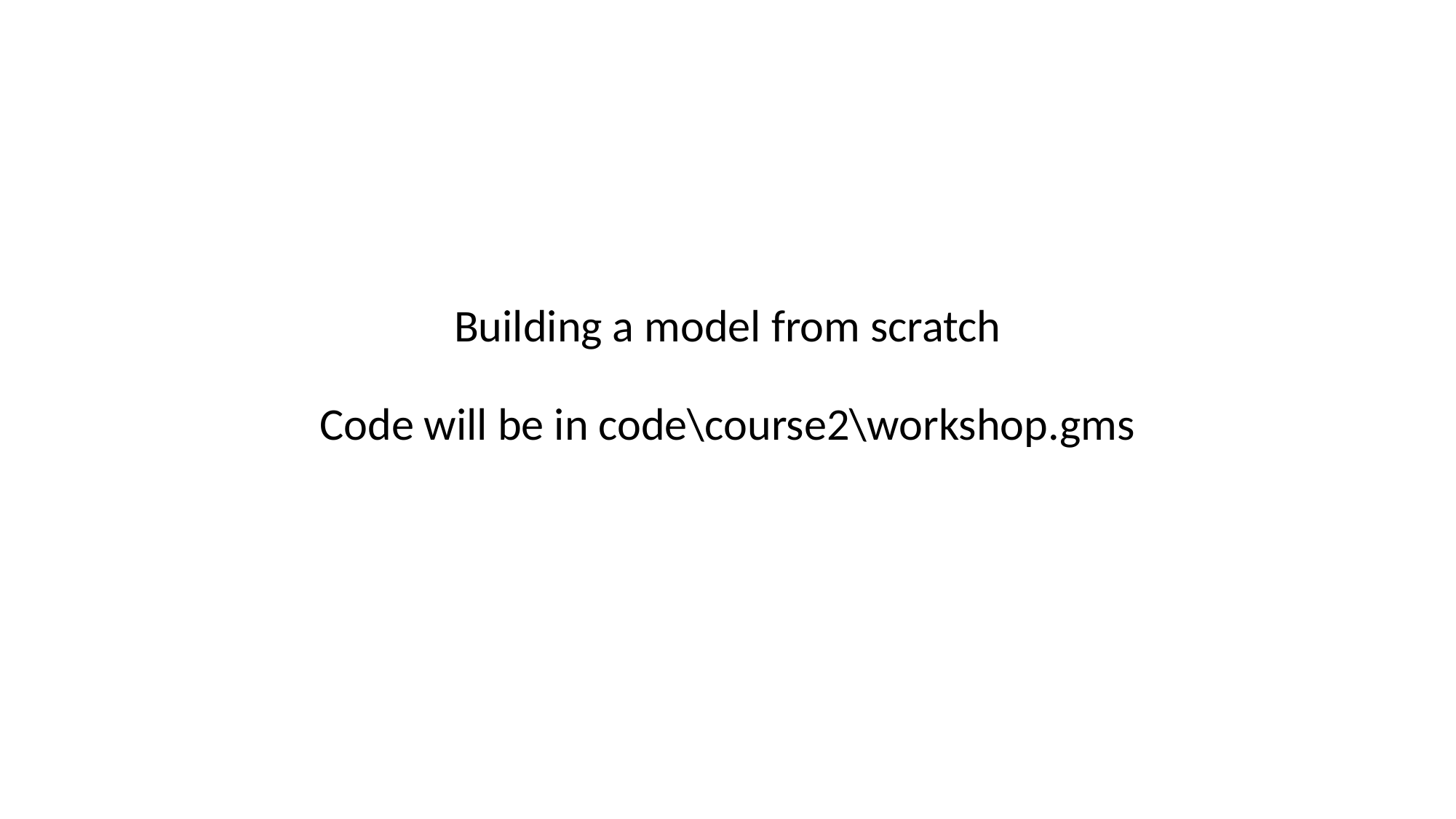

# Building a model from scratch Code will be in code\course2\workshop.gms